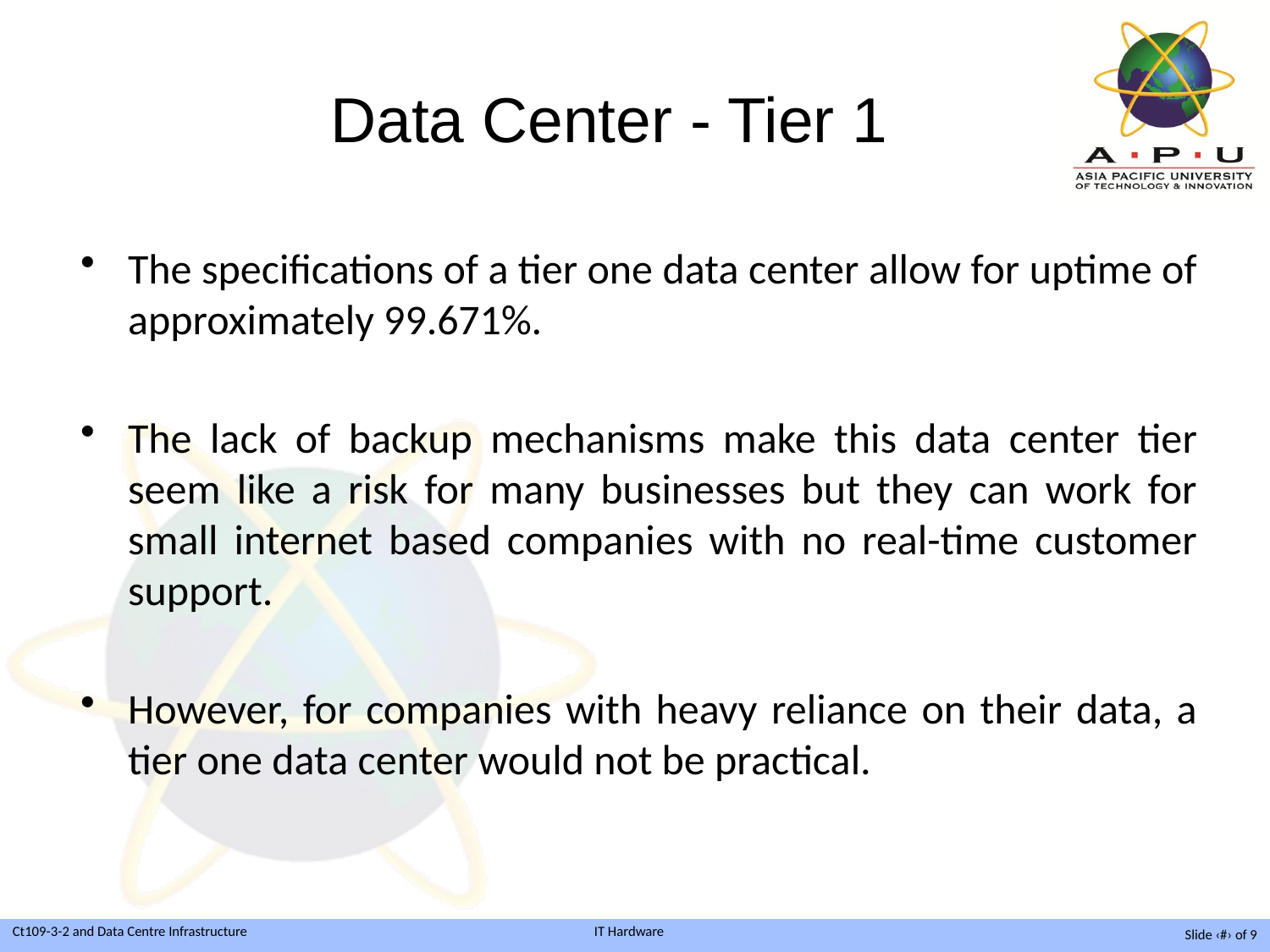

# Data Center - Tier 1
The specifications of a tier one data center allow for uptime of approximately 99.671%.

The lack of backup mechanisms make this data center tier seem like a risk for many businesses but they can work for small internet based companies with no real-time customer support.

However, for companies with heavy reliance on their data, a tier one data center would not be practical.

Slide ‹#› of 9